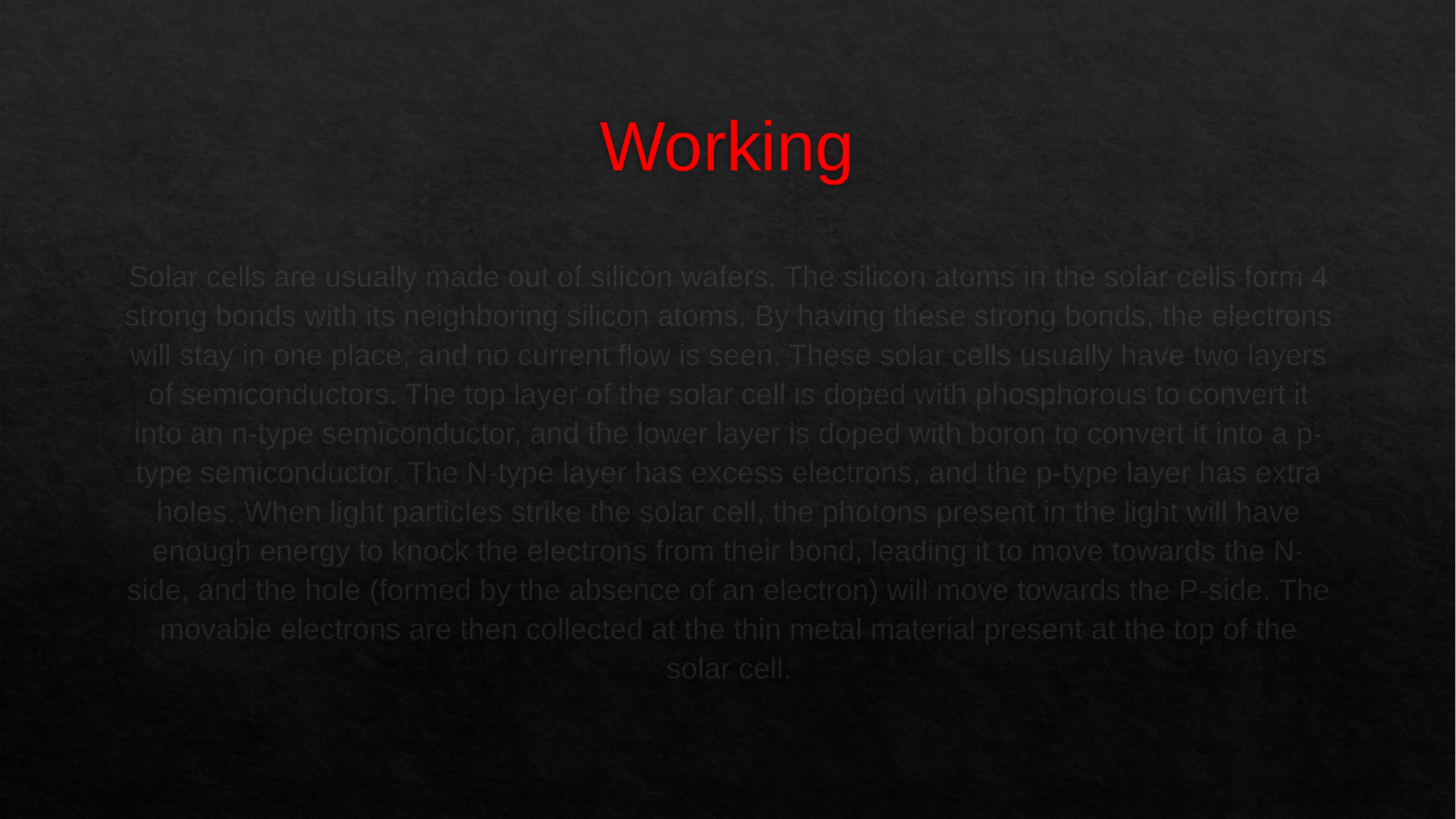

# Working
Solar cells are usually made out of silicon wafers. The silicon atoms in the solar cells form 4 strong bonds with its neighboring silicon atoms. By having these strong bonds, the electrons will stay in one place, and no current flow is seen. These solar cells usually have two layers of semiconductors. The top layer of the solar cell is doped with phosphorous to convert it into an n-type semiconductor, and the lower layer is doped with boron to convert it into a p-type semiconductor. The N-type layer has excess electrons, and the p-type layer has extra holes. When light particles strike the solar cell, the photons present in the light will have enough energy to knock the electrons from their bond, leading it to move towards the N-side, and the hole (formed by the absence of an electron) will move towards the P-side. The movable electrons are then collected at the thin metal material present at the top of the solar cell.